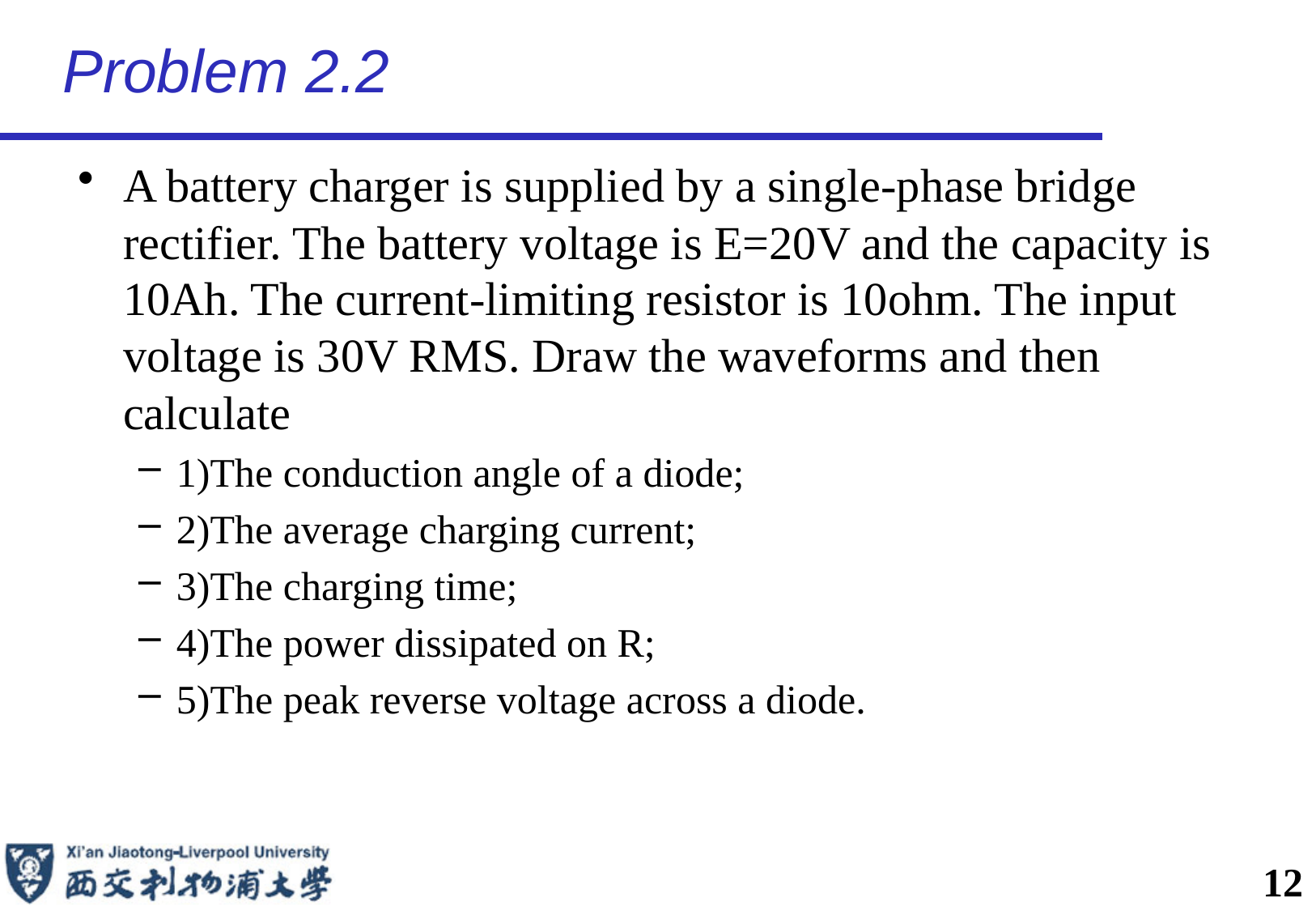

# Problem 2.2
A battery charger is supplied by a single-phase bridge rectifier. The battery voltage is E=20V and the capacity is 10Ah. The current-limiting resistor is 10ohm. The input voltage is 30V RMS. Draw the waveforms and then calculate
1)The conduction angle of a diode;
2)The average charging current;
3)The charging time;
4)The power dissipated on R;
5)The peak reverse voltage across a diode.